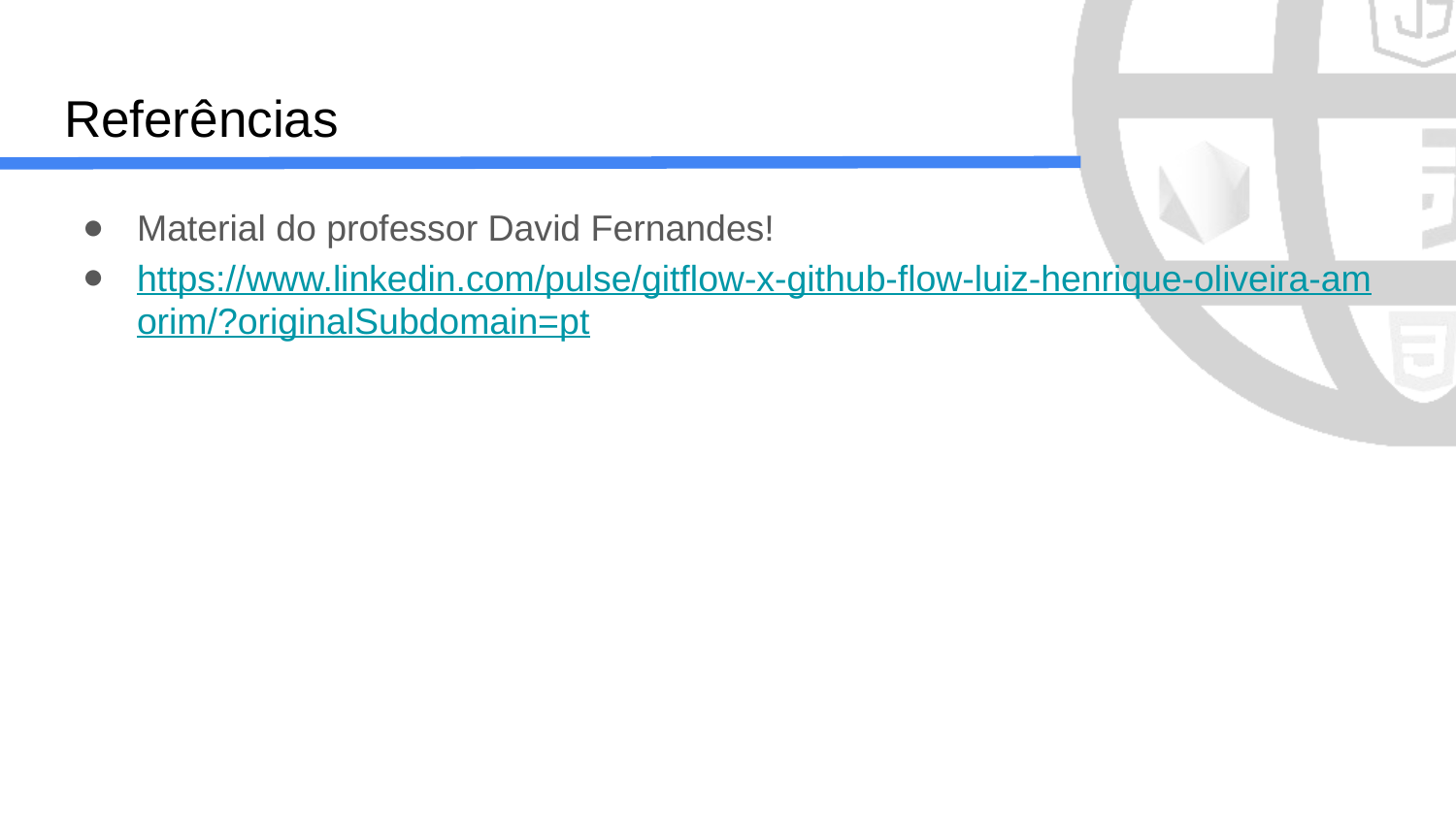

# Referências
Material do professor David Fernandes!
https://www.linkedin.com/pulse/gitflow-x-github-flow-luiz-henrique-oliveira-amorim/?originalSubdomain=pt